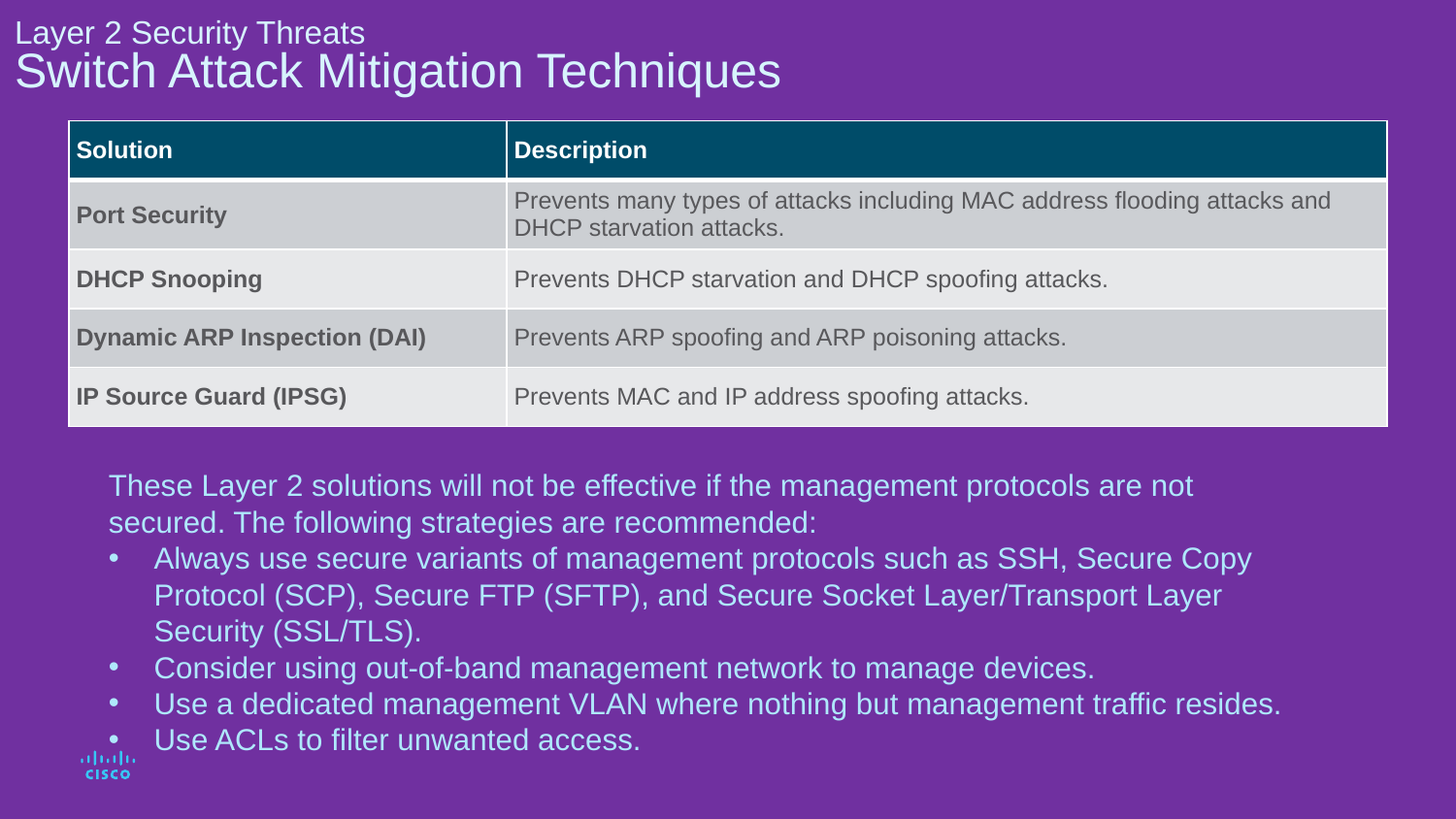

# Layer 2 Security Threats Switch Attack Mitigation Techniques
| Solution | Description |
| --- | --- |
| Port Security | Prevents many types of attacks including MAC address flooding attacks and DHCP starvation attacks. |
| DHCP Snooping | Prevents DHCP starvation and DHCP spoofing attacks. |
| Dynamic ARP Inspection (DAI) | Prevents ARP spoofing and ARP poisoning attacks. |
| IP Source Guard (IPSG) | Prevents MAC and IP address spoofing attacks. |
These Layer 2 solutions will not be effective if the management protocols are not secured. The following strategies are recommended:
Always use secure variants of management protocols such as SSH, Secure Copy Protocol (SCP), Secure FTP (SFTP), and Secure Socket Layer/Transport Layer Security (SSL/TLS).
Consider using out-of-band management network to manage devices.
Use a dedicated management VLAN where nothing but management traffic resides.
Use ACLs to filter unwanted access.